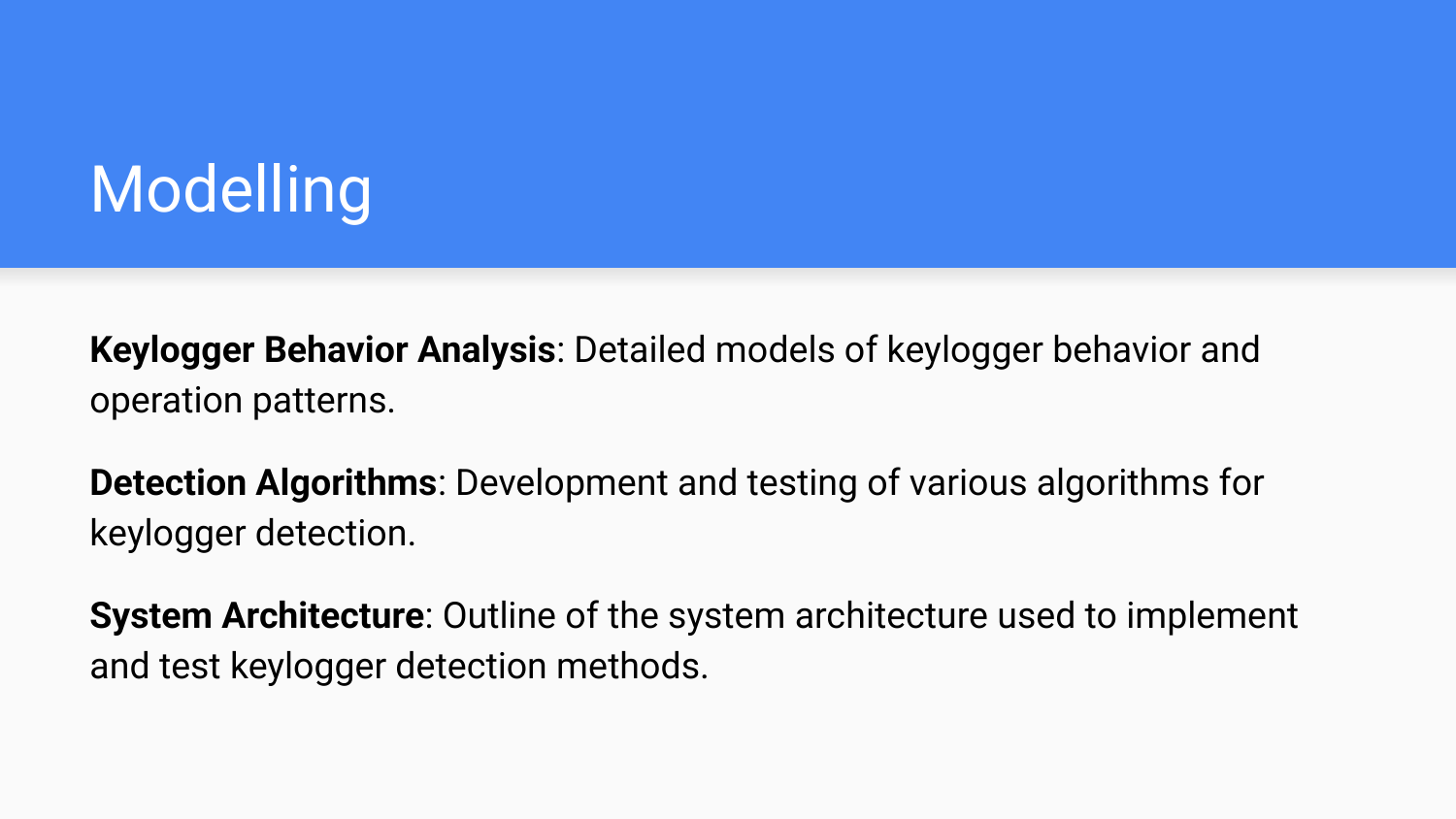

# Modelling
Keylogger Behavior Analysis: Detailed models of keylogger behavior and operation patterns.
Detection Algorithms: Development and testing of various algorithms for keylogger detection.
System Architecture: Outline of the system architecture used to implement and test keylogger detection methods.